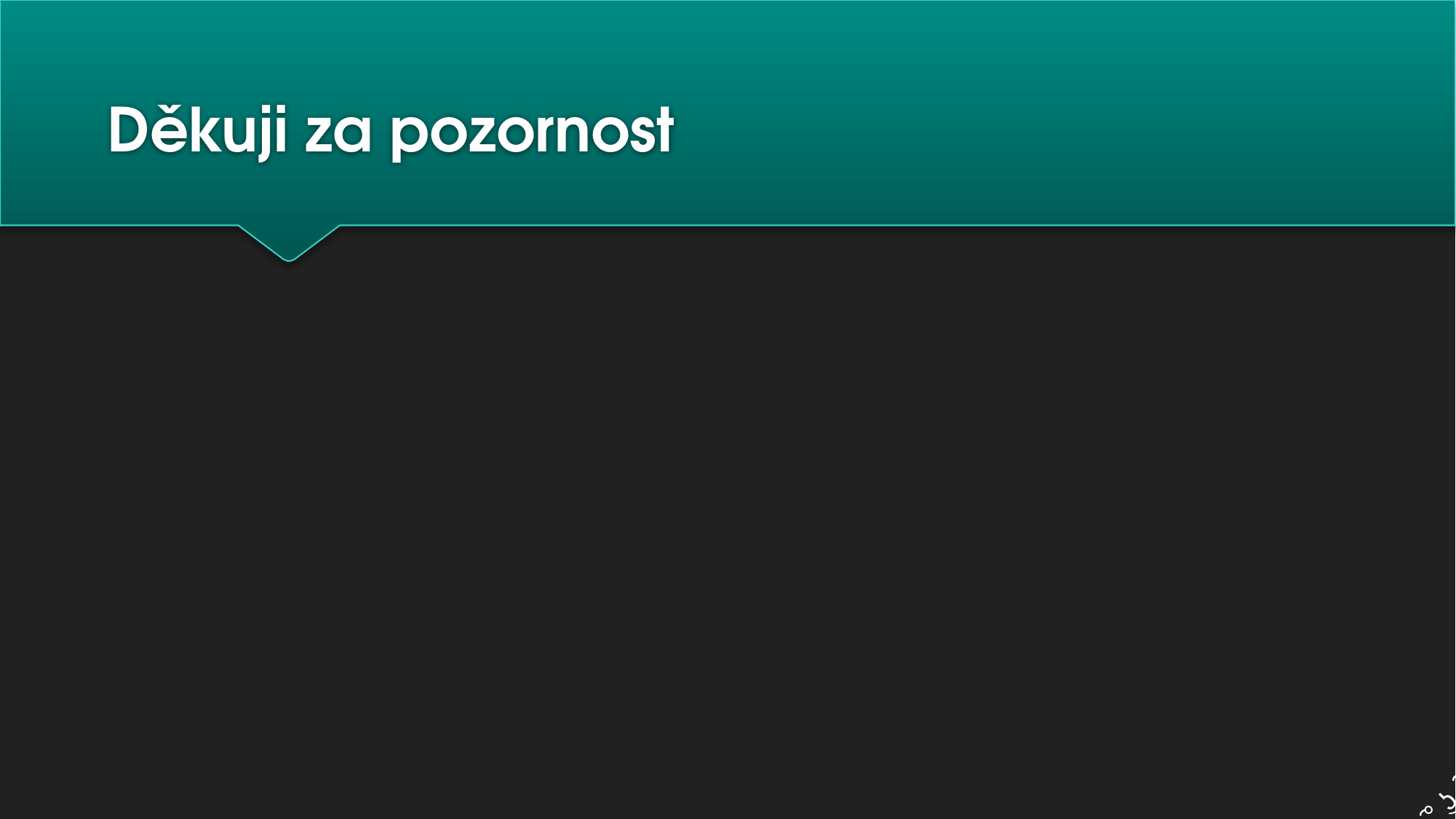

# Děkuji za pozornost

( ͡° ͜ʖ ͡°)